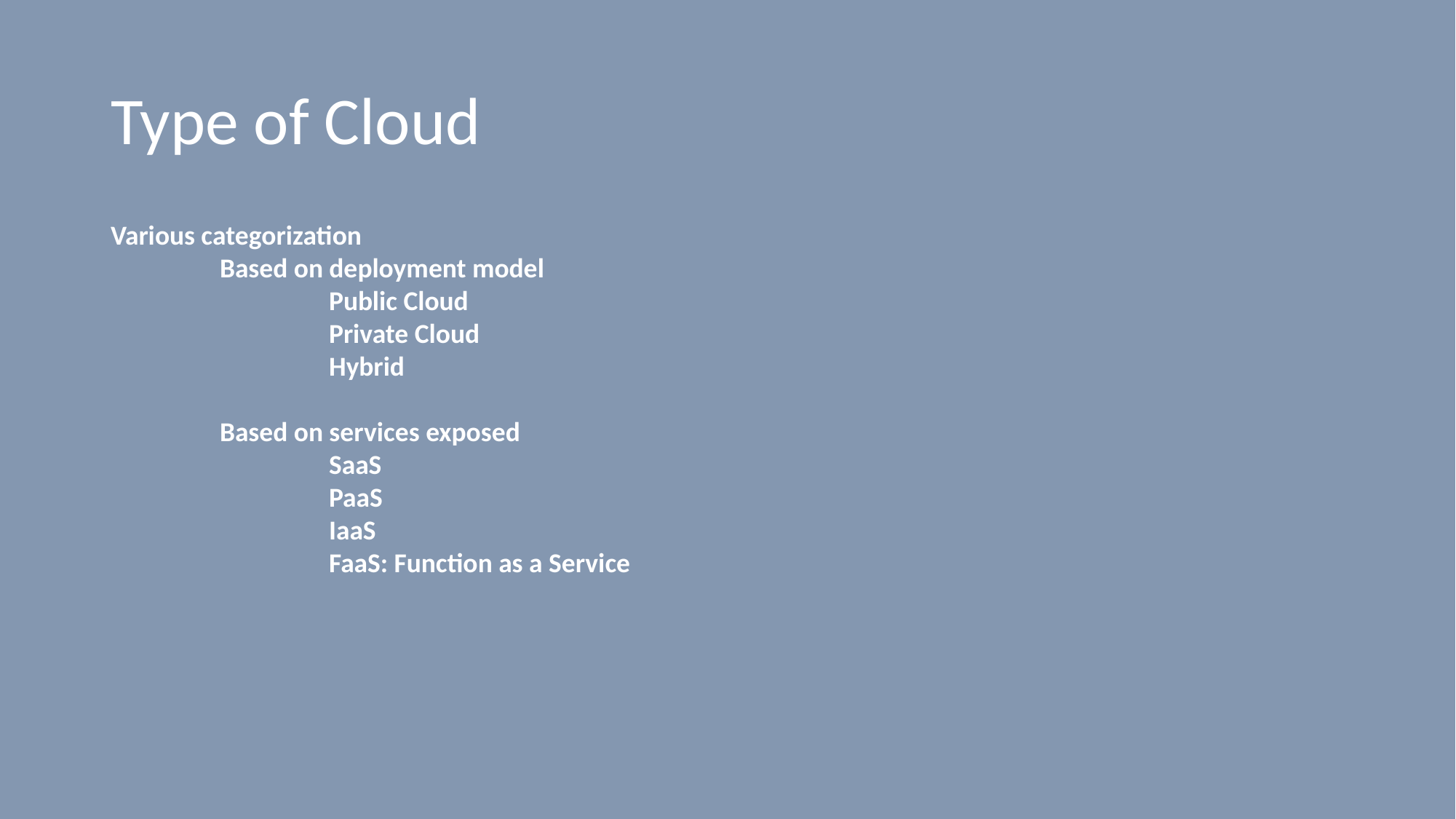

# Type of Cloud
Various categorization
	Based on deployment model
		Public Cloud
		Private Cloud
		Hybrid

	Based on services exposed
		SaaS
		PaaS
		IaaS
		FaaS: Function as a Service